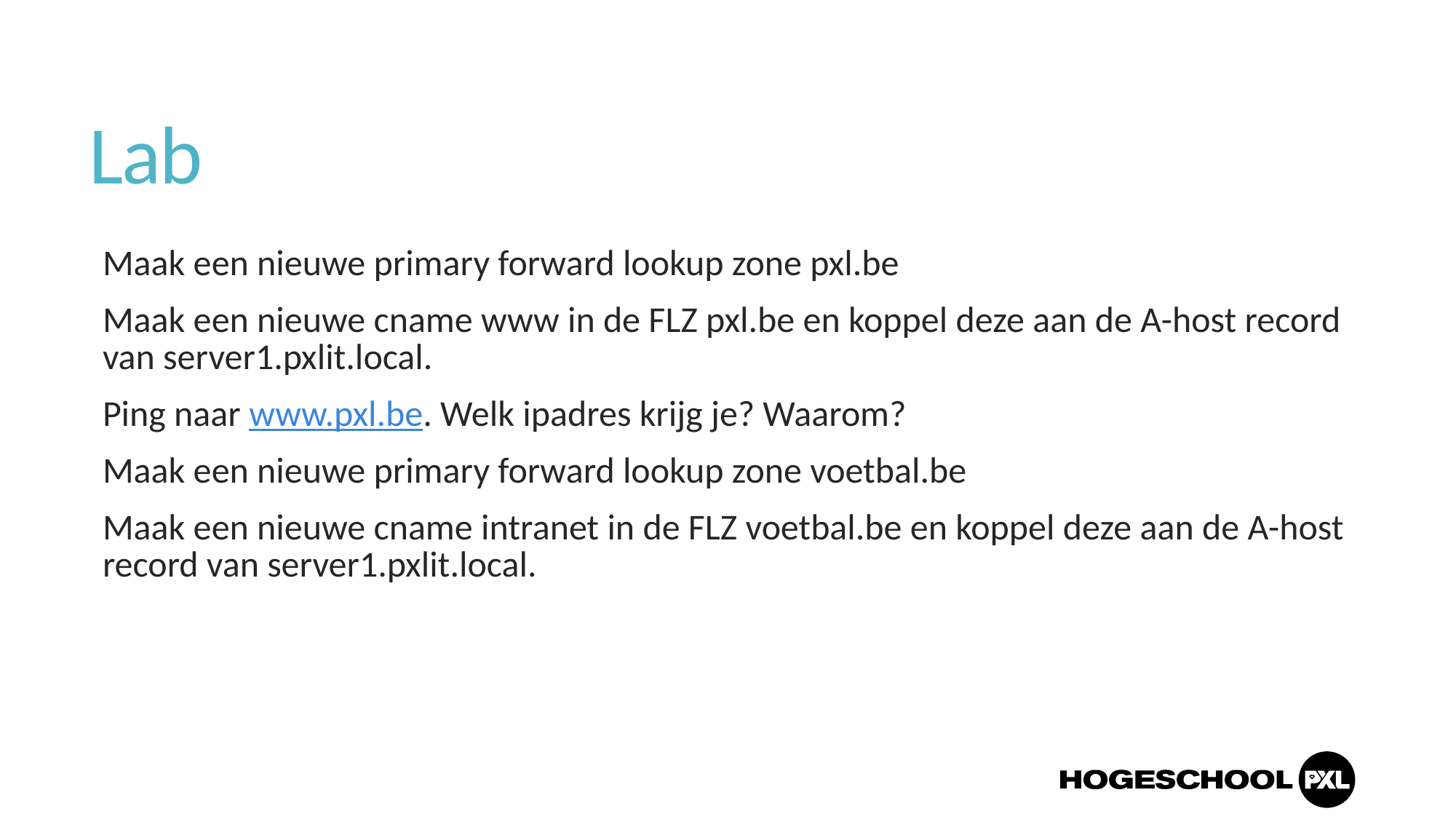

# Lab
Maak een nieuwe primary forward lookup zone pxl.be
Maak een nieuwe cname www in de FLZ pxl.be en koppel deze aan de A-host record van server1.pxlit.local.
Ping naar www.pxl.be. Welk ipadres krijg je? Waarom?
Maak een nieuwe primary forward lookup zone voetbal.be
Maak een nieuwe cname intranet in de FLZ voetbal.be en koppel deze aan de A-host record van server1.pxlit.local.